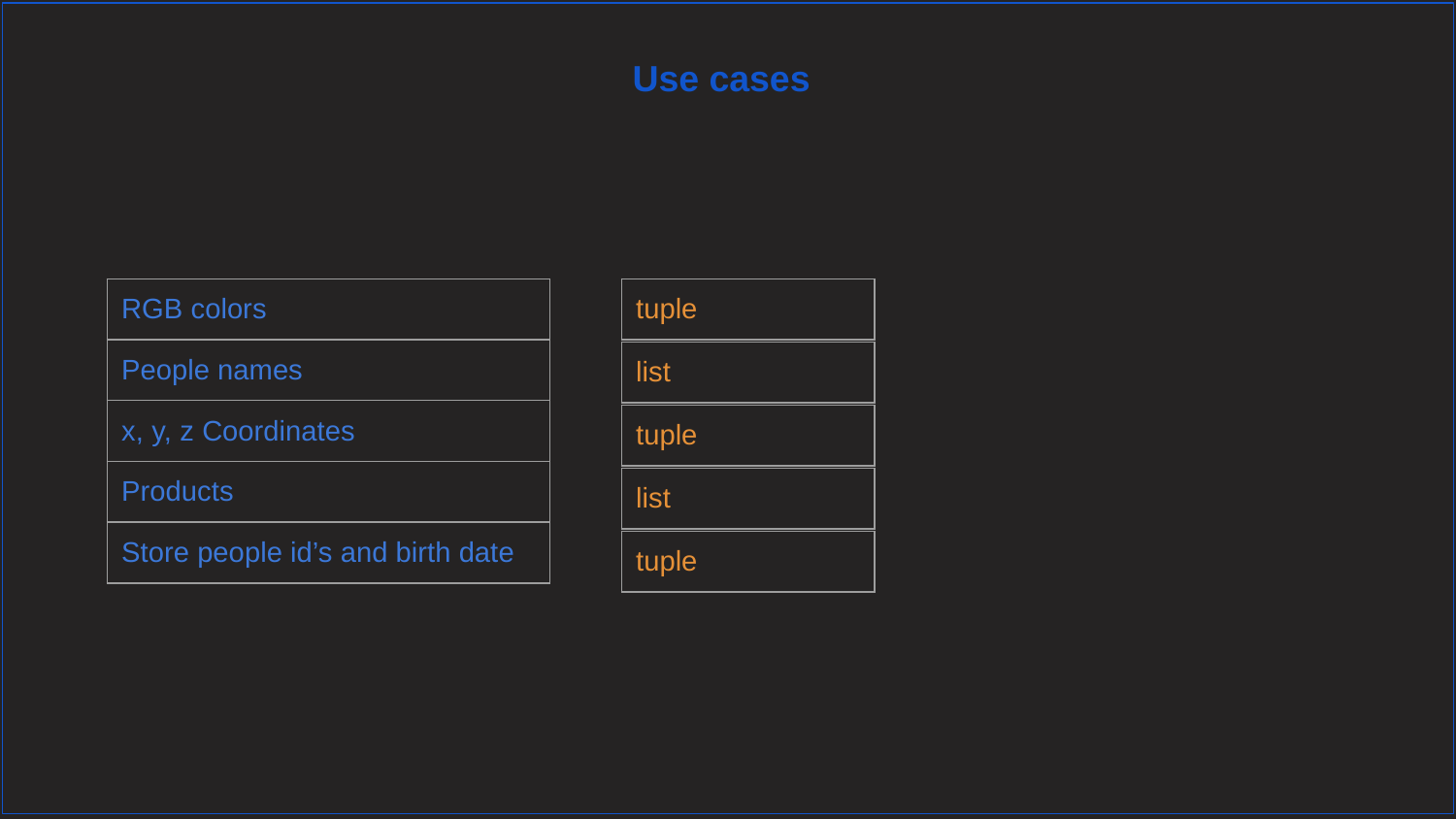

Use cases
| RGB colors |
| --- |
| People names |
| x, y, z Coordinates |
| Products |
| Store people id’s and birth date |
| tuple |
| --- |
| list |
| --- |
| tuple |
| --- |
| list |
| --- |
| tuple |
| --- |